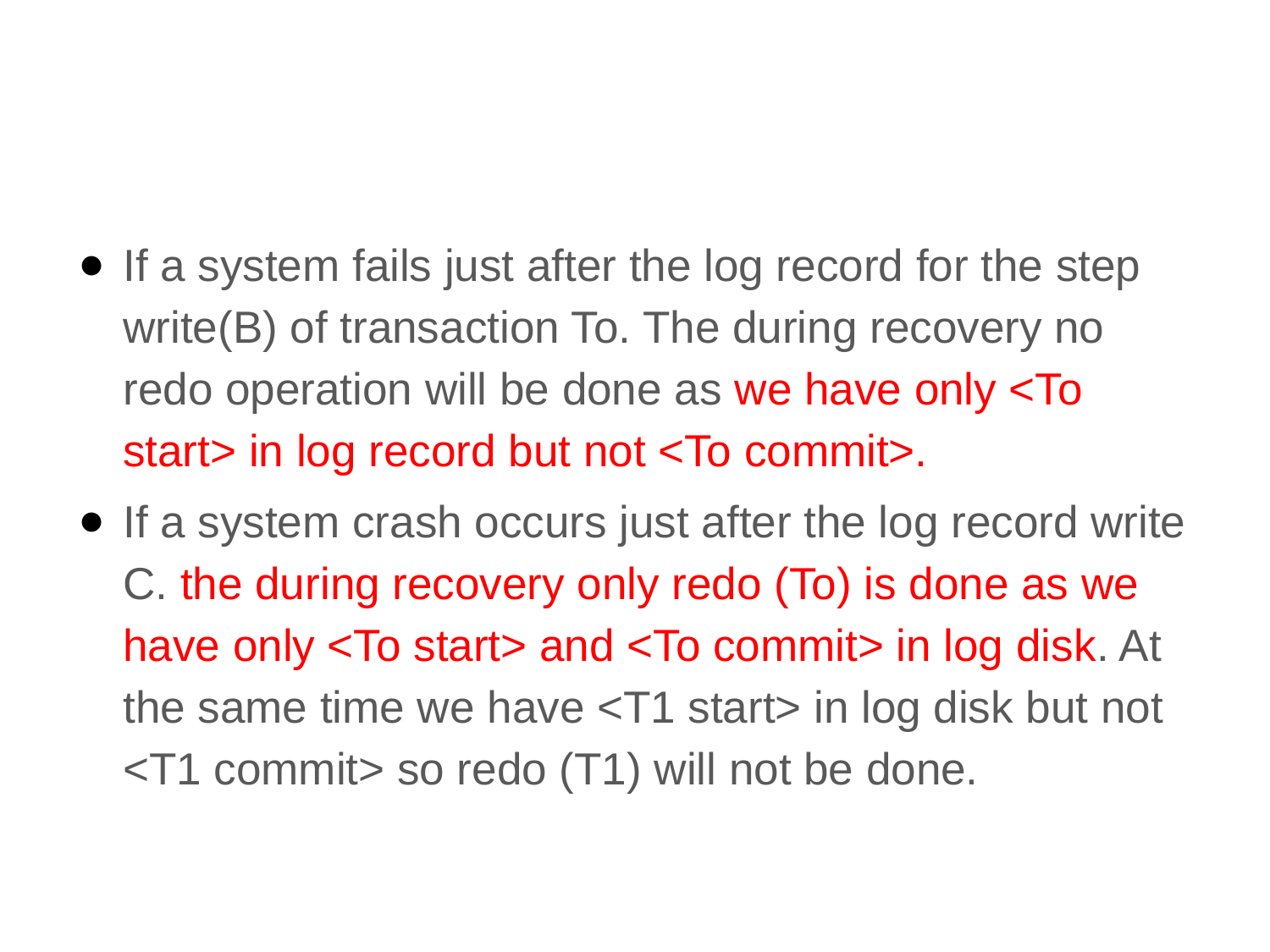

#
If a system fails just after the log record for the step write(B) of transaction To. The during recovery no redo operation will be done as we have only <To start> in log record but not <To commit>.
If a system crash occurs just after the log record write C. the during recovery only redo (To) is done as we have only <To start> and <To commit> in log disk. At the same time we have <T1 start> in log disk but not <T1 commit> so redo (T1) will not be done.